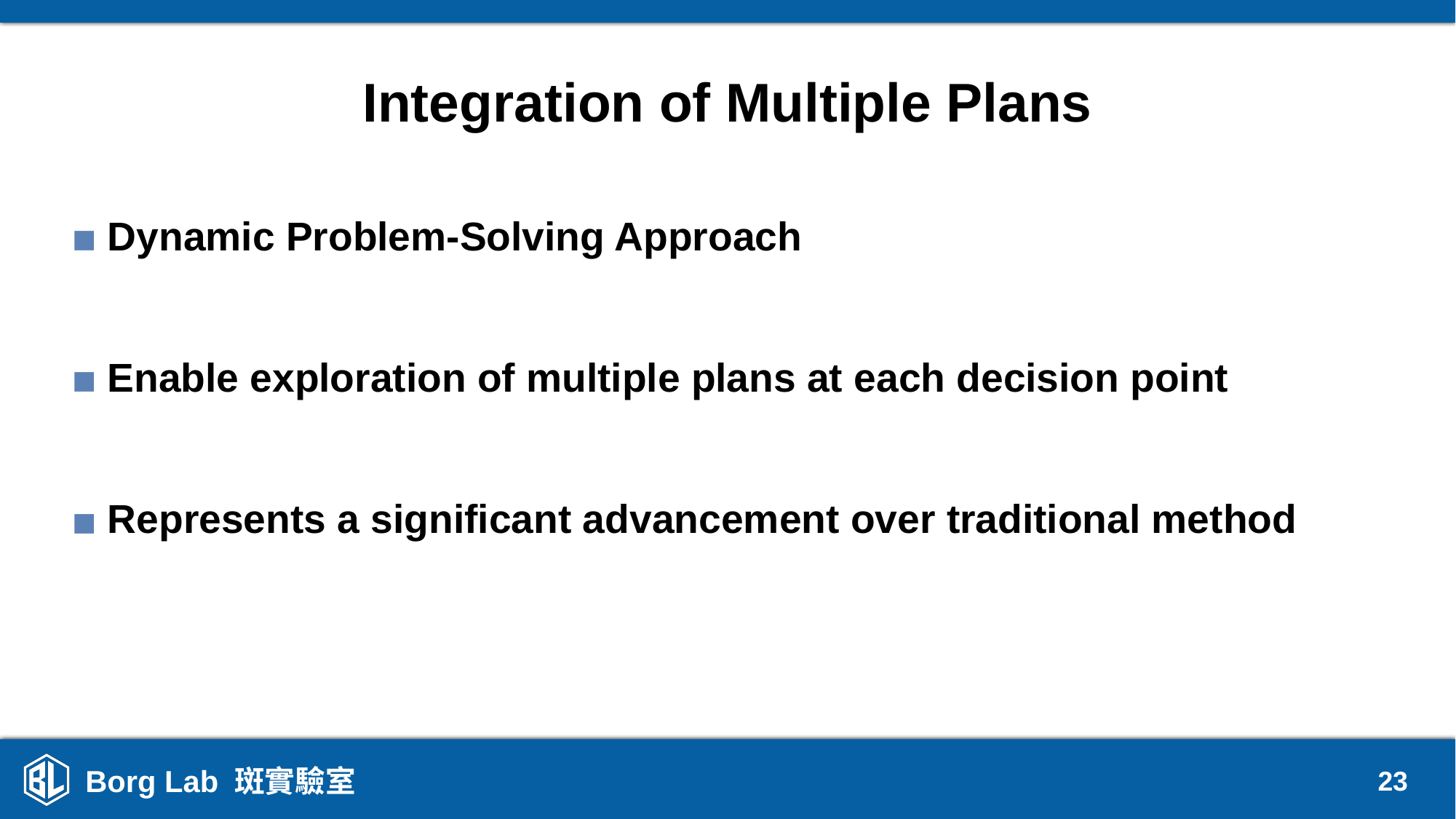

# Integration of Multiple Plans
 Dynamic Problem-Solving Approach

 Enable exploration of multiple plans at each decision point

 Represents a significant advancement over traditional method

23